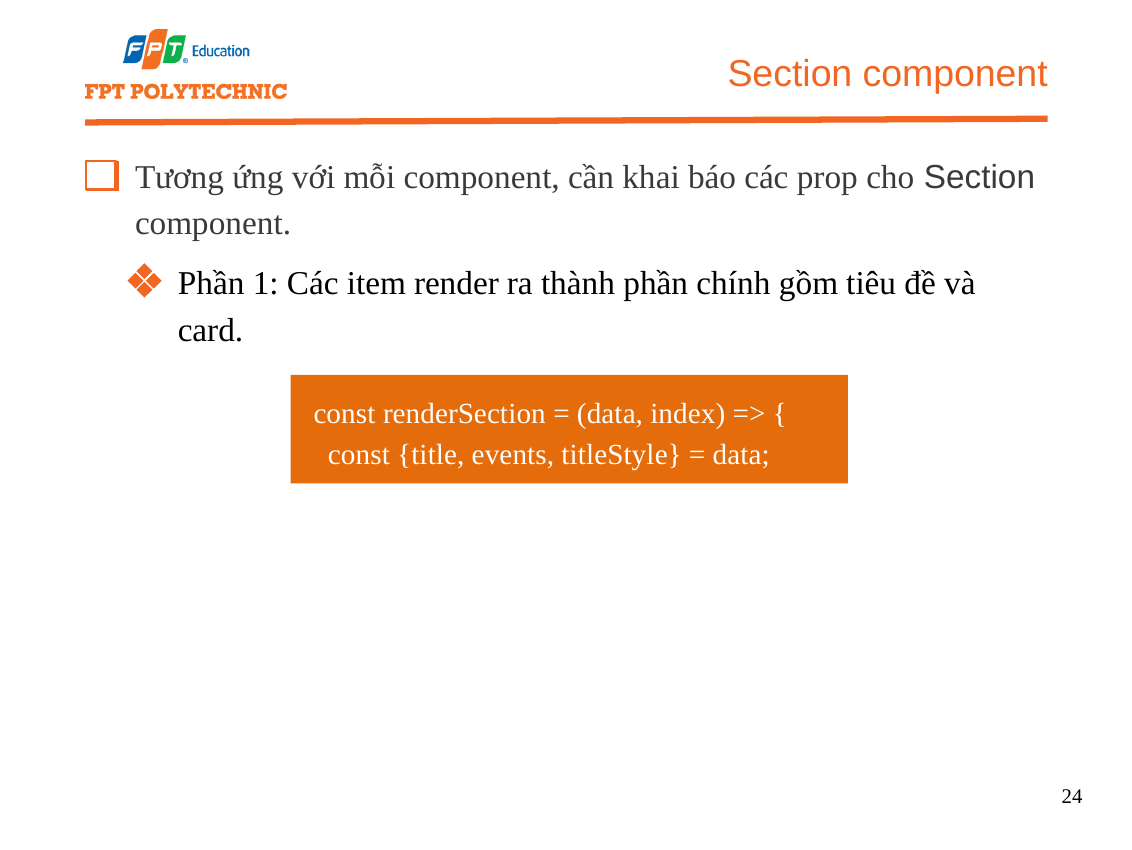

Section component

Tương ứng với mỗi component, cần khai báo các prop cho Section component.

Phần 1: Các item render ra thành phần chính gồm tiêu đề và card.

  const renderSection = (data, index) => {
    const {title, events, titleStyle} = data;
24